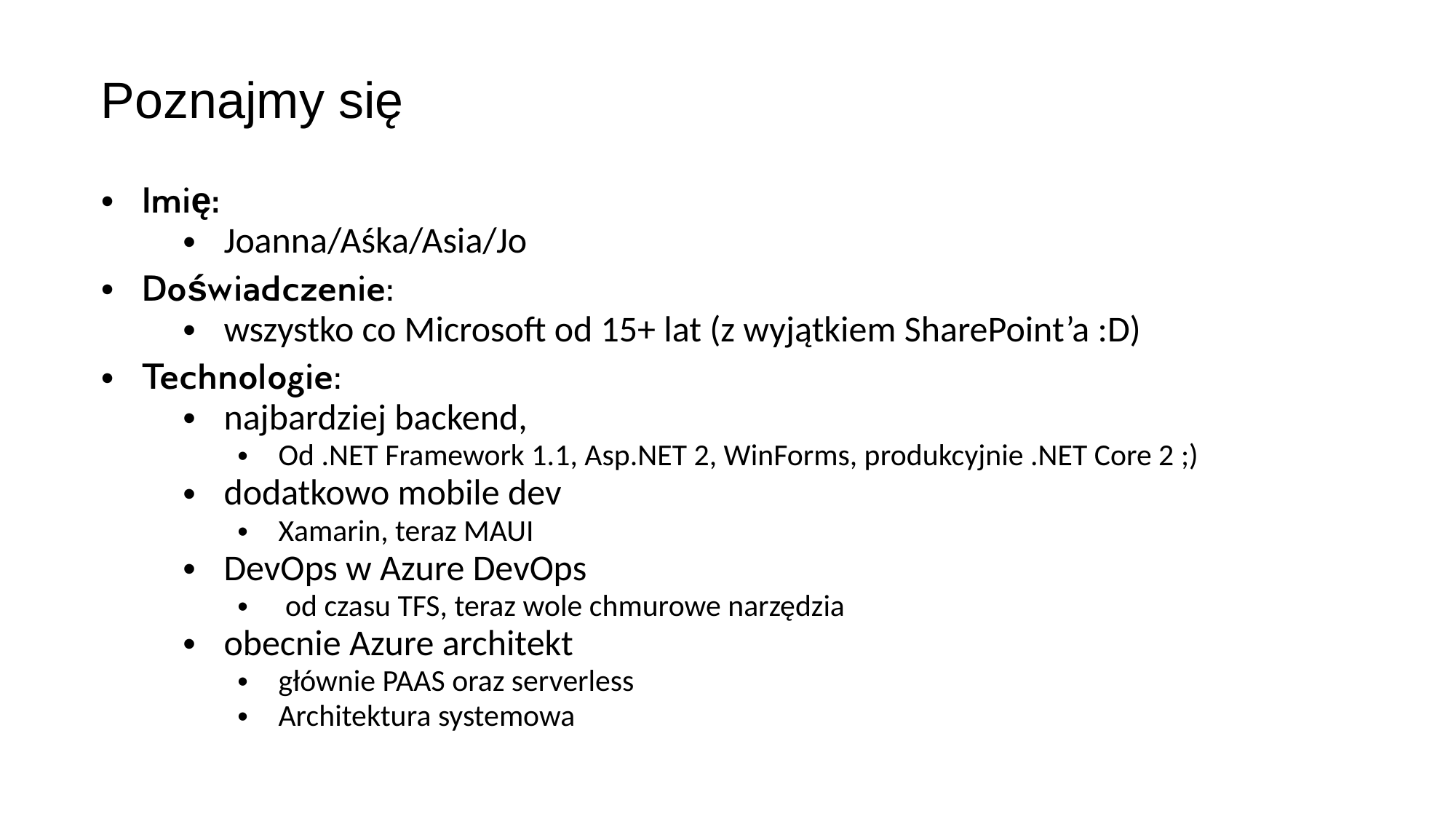

Poznajmy się
Imię:
Joanna/Aśka/Asia/Jo
Doświadczenie:
wszystko co Microsoft od 15+ lat (z wyjątkiem SharePoint’a :D)
Technologie:
najbardziej backend,
Od .NET Framework 1.1, Asp.NET 2, WinForms, produkcyjnie .NET Core 2 ;)
dodatkowo mobile dev
Xamarin, teraz MAUI
DevOps w Azure DevOps
 od czasu TFS, teraz wole chmurowe narzędzia
obecnie Azure architekt
głównie PAAS oraz serverless
Architektura systemowa